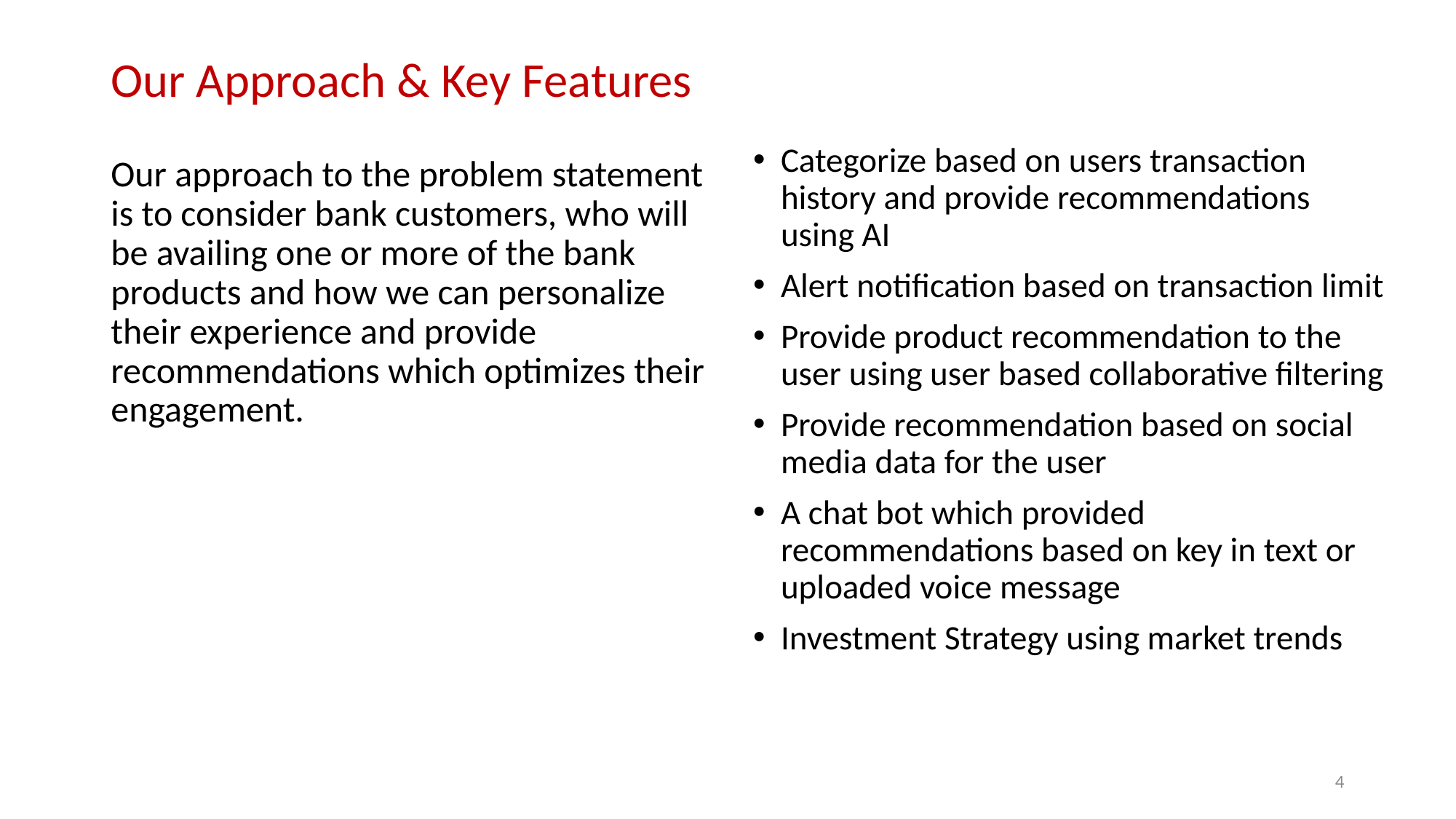

# Our Approach & Key Features
Categorize based on users transaction history and provide recommendations using AI
Alert notification based on transaction limit
Provide product recommendation to the user using user based collaborative filtering
Provide recommendation based on social media data for the user
A chat bot which provided recommendations based on key in text or uploaded voice message
Investment Strategy using market trends

Our approach to the problem statement is to consider bank customers, who will be availing one or more of the bank products and how we can personalize their experience and provide recommendations which optimizes their engagement.

4